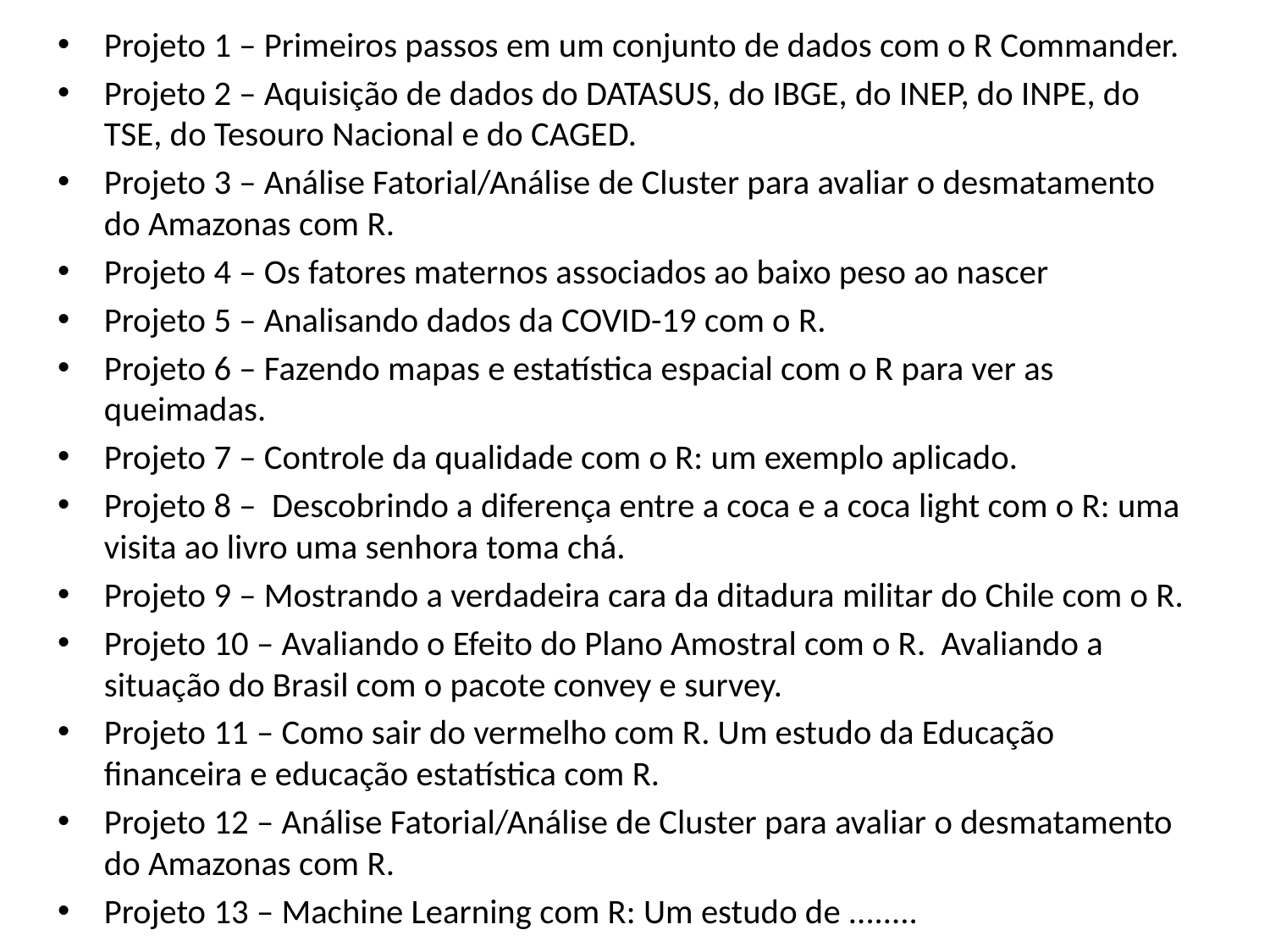

Projeto 1 – Primeiros passos em um conjunto de dados com o R Commander.
Projeto 2 – Aquisição de dados do DATASUS, do IBGE, do INEP, do INPE, do TSE, do Tesouro Nacional e do CAGED.
Projeto 3 – Análise Fatorial/Análise de Cluster para avaliar o desmatamento do Amazonas com R.
Projeto 4 – Os fatores maternos associados ao baixo peso ao nascer
Projeto 5 – Analisando dados da COVID-19 com o R.
Projeto 6 – Fazendo mapas e estatística espacial com o R para ver as queimadas.
Projeto 7 – Controle da qualidade com o R: um exemplo aplicado.
Projeto 8 –  Descobrindo a diferença entre a coca e a coca light com o R: uma visita ao livro uma senhora toma chá.
Projeto 9 – Mostrando a verdadeira cara da ditadura militar do Chile com o R.
Projeto 10 – Avaliando o Efeito do Plano Amostral com o R.  Avaliando a situação do Brasil com o pacote convey e survey.
Projeto 11 – Como sair do vermelho com R. Um estudo da Educação financeira e educação estatística com R.
Projeto 12 – Análise Fatorial/Análise de Cluster para avaliar o desmatamento do Amazonas com R.
Projeto 13 – Machine Learning com R: Um estudo de ........